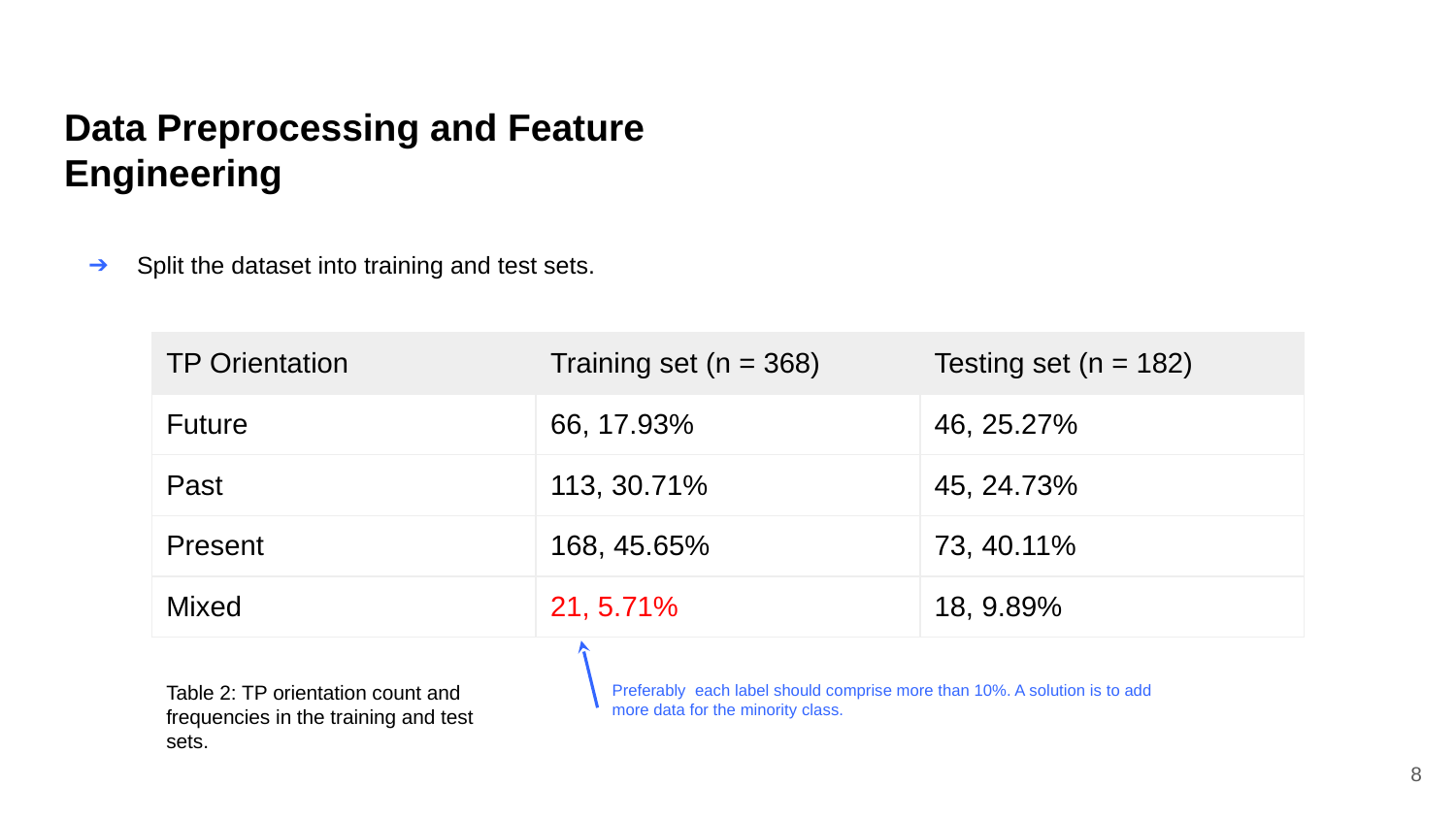

# Data Preprocessing and Feature Engineering
Split the dataset into training and test sets.

| TP Orientation | Training set (n = 368) | Testing set (n = 182) |
| --- | --- | --- |
| Future | 66, 17.93% | 46, 25.27% |
| Past | 113, 30.71% | 45, 24.73% |
| Present | 168, 45.65% | 73, 40.11% |
| Mixed | 21, 5.71% | 18, 9.89% |
Table 2: TP orientation count and frequencies in the training and test sets.
Preferably  each label should comprise more than 10%. A solution is to add more data for the minority class.
8